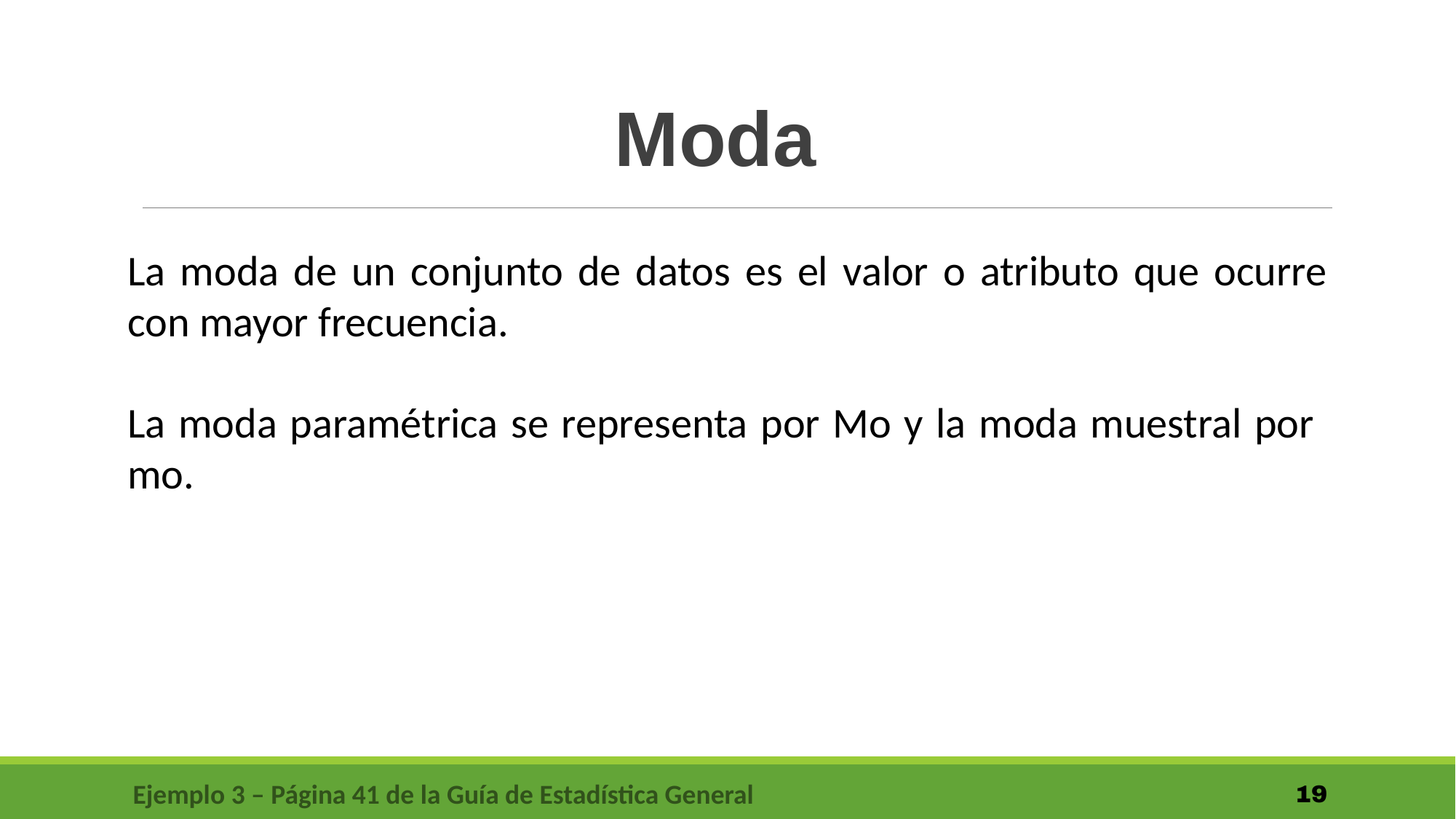

Moda
La moda de un conjunto de datos es el valor o atributo que ocurre con mayor frecuencia.

La moda paramétrica se representa por Mo y la moda muestral por  mo.
Ejemplo 3 – Página 41 de la Guía de Estadística General
19